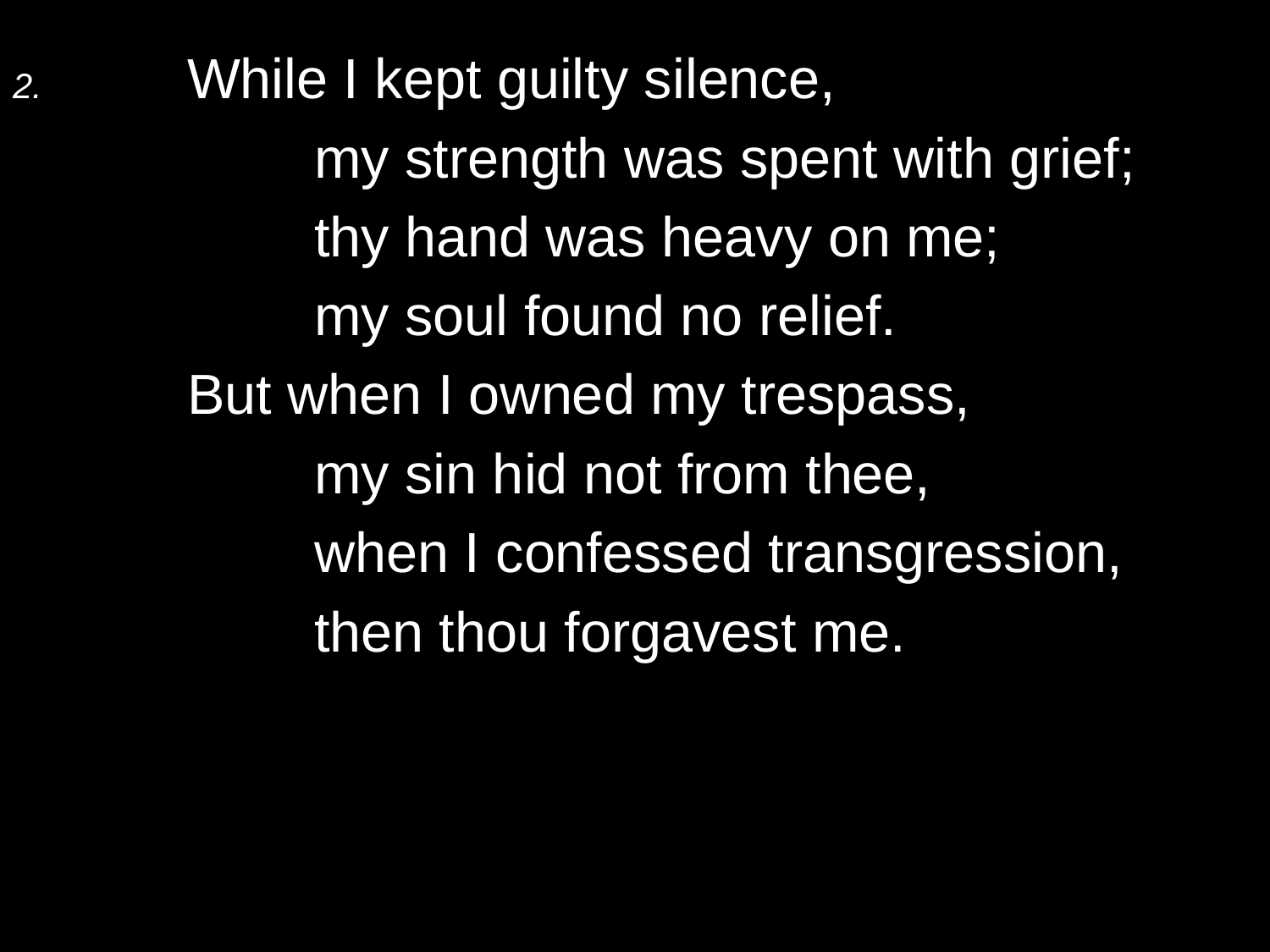

2.	While I kept guilty silence,
		my strength was spent with grief;
		thy hand was heavy on me;
		my soul found no relief.
	But when I owned my trespass,
		my sin hid not from thee,
		when I confessed transgression,
		then thou forgavest me.